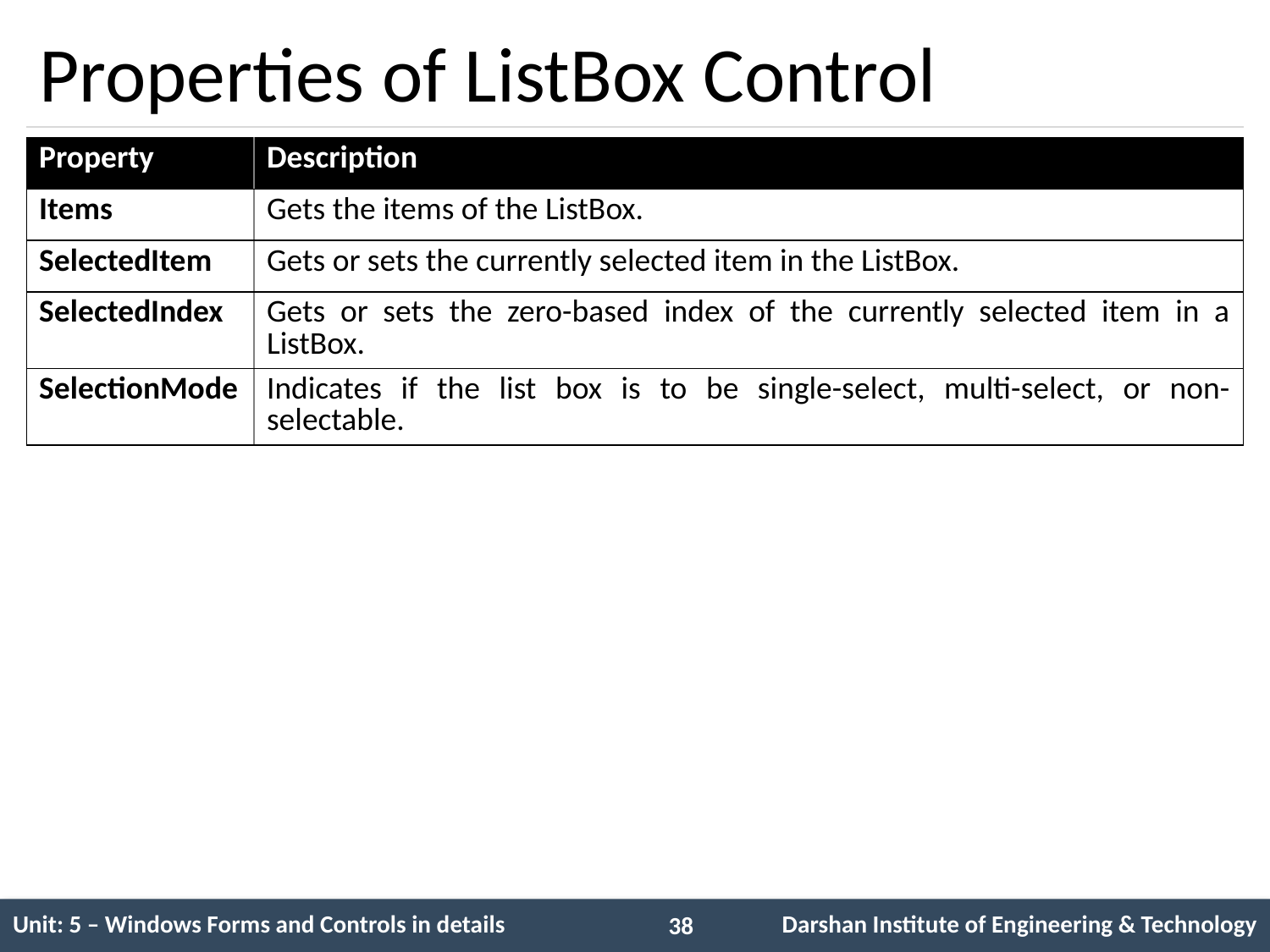

# Properties of ListBox Control
| Property | Description |
| --- | --- |
| Items | Gets the items of the ListBox. |
| SelectedItem | Gets or sets the currently selected item in the ListBox. |
| SelectedIndex | Gets or sets the zero-based index of the currently selected item in a ListBox. |
| SelectionMode | Indicates if the list box is to be single-select, multi-select, or non-selectable. |